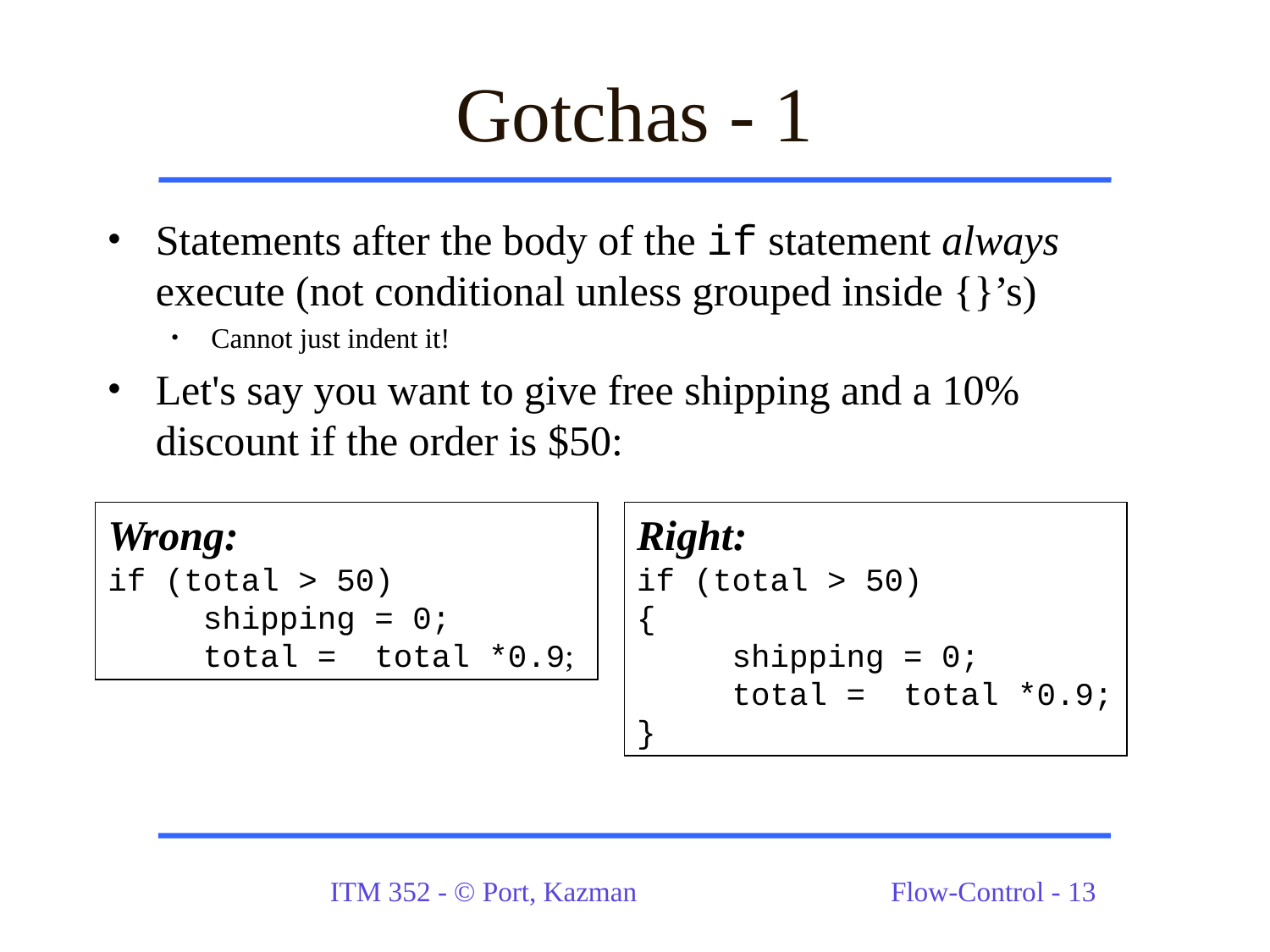

# Gotchas - 1
Statements after the body of the if statement always execute (not conditional unless grouped inside {}’s)
Cannot just indent it!
Let's say you want to give free shipping and a 10% discount if the order is $50:
Wrong:
if (total > 50)
     shipping = 0;
     total =  total *0.9;
Right:
if (total > 50)
{
     shipping = 0;
     total =  total *0.9;
}